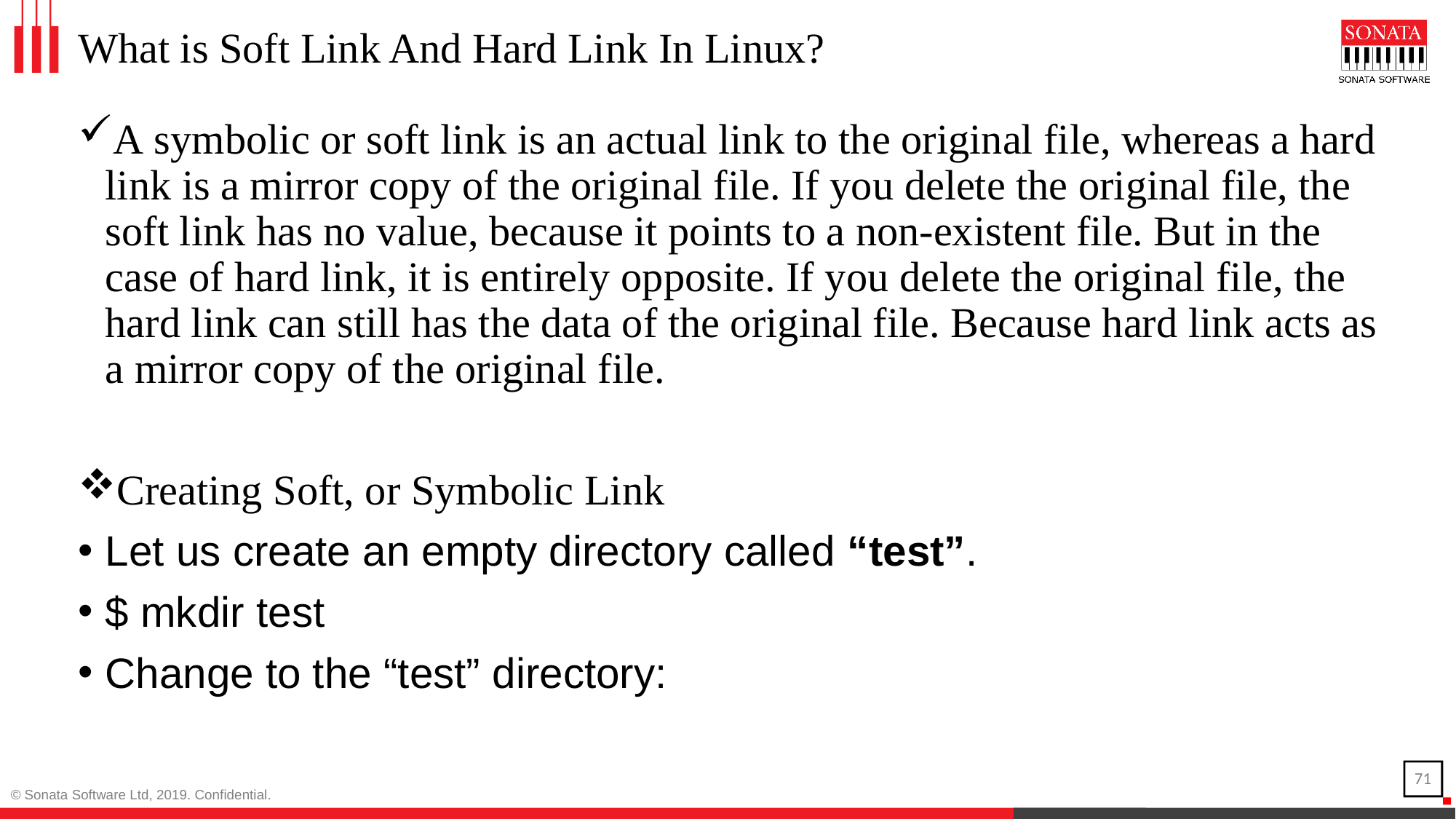

# What is Soft Link And Hard Link In Linux?
A symbolic or soft link is an actual link to the original file, whereas a hard link is a mirror copy of the original file. If you delete the original file, the soft link has no value, because it points to a non-existent file. But in the case of hard link, it is entirely opposite. If you delete the original file, the hard link can still has the data of the original file. Because hard link acts as a mirror copy of the original file.

Creating Soft, or Symbolic Link
Let us create an empty directory called “test”.
$ mkdir test
Change to the “test” directory: